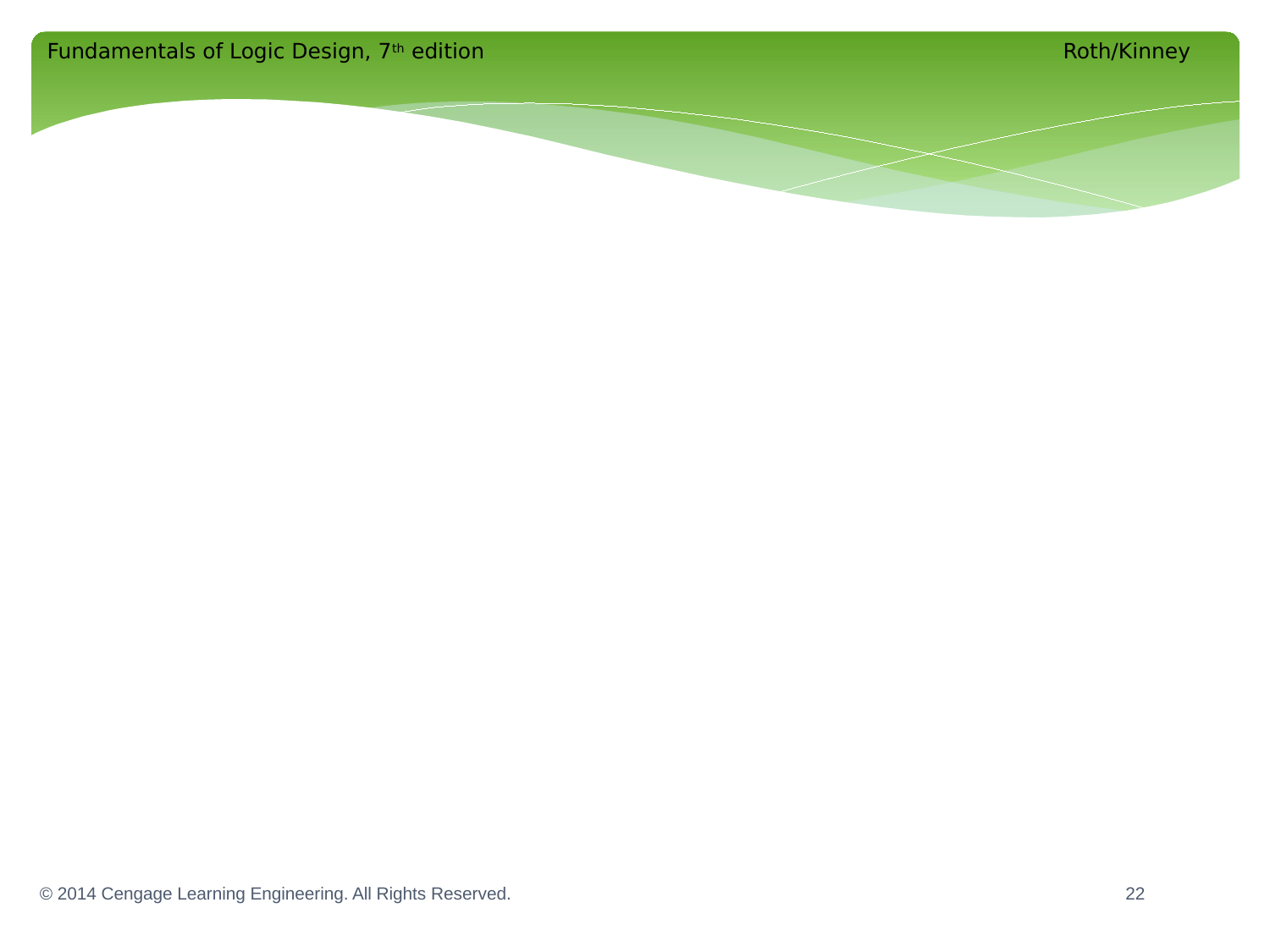

22
© 2014 Cengage Learning Engineering. All Rights Reserved.